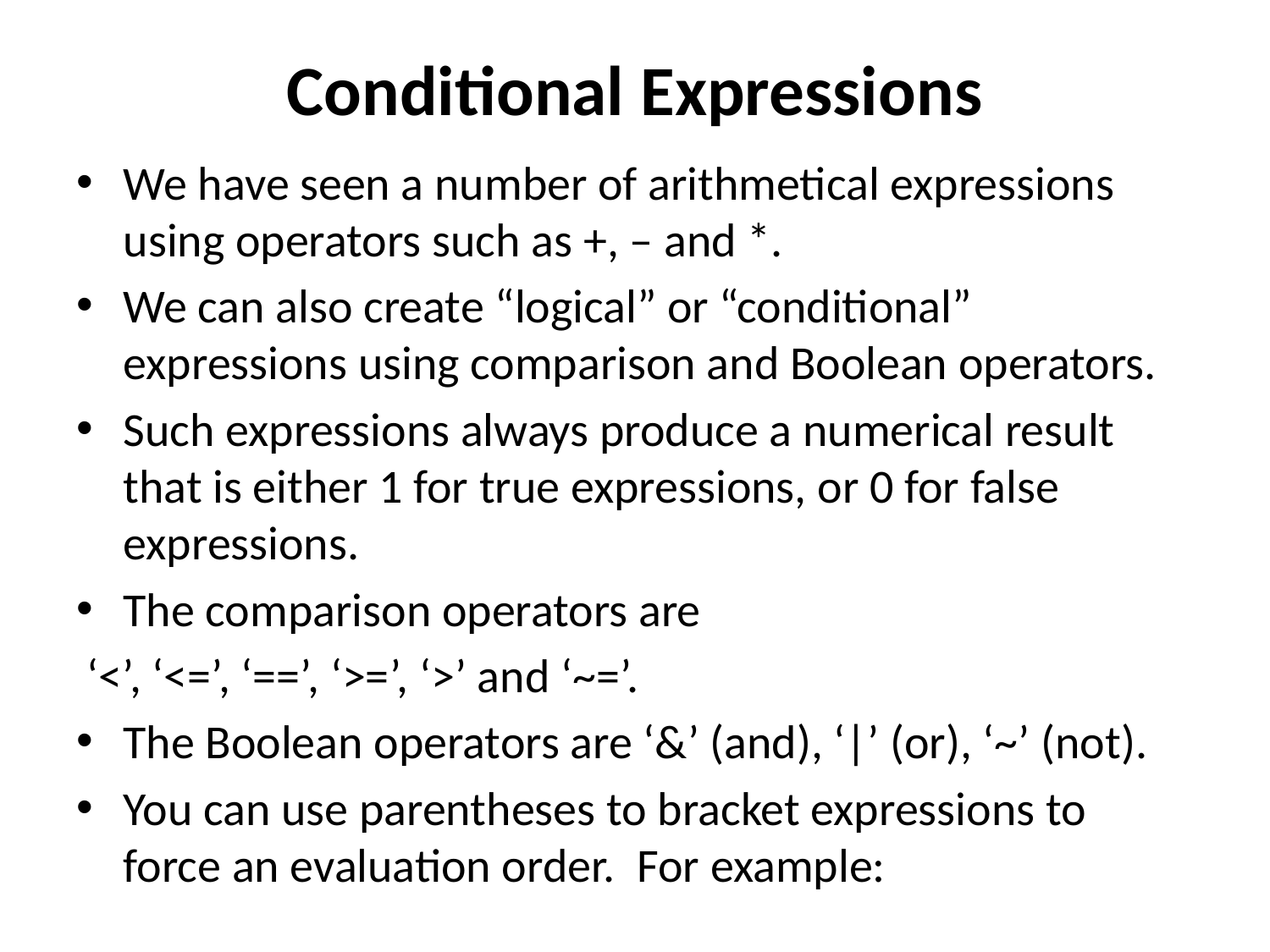

# Conditional Expressions
We have seen a number of arithmetical expressions using operators such as +, – and *.
We can also create “logical” or “conditional” expressions using comparison and Boolean operators.
Such expressions always produce a numerical result that is either 1 for true expressions, or 0 for false expressions.
The comparison operators are
 ‘<’, ‘<=’, ‘==’, ‘>=’, ‘>’ and ‘~=’.
The Boolean operators are ‘&’ (and), ‘|’ (or), ‘~’ (not).
You can use parentheses to bracket expressions to force an evaluation order.  For example: